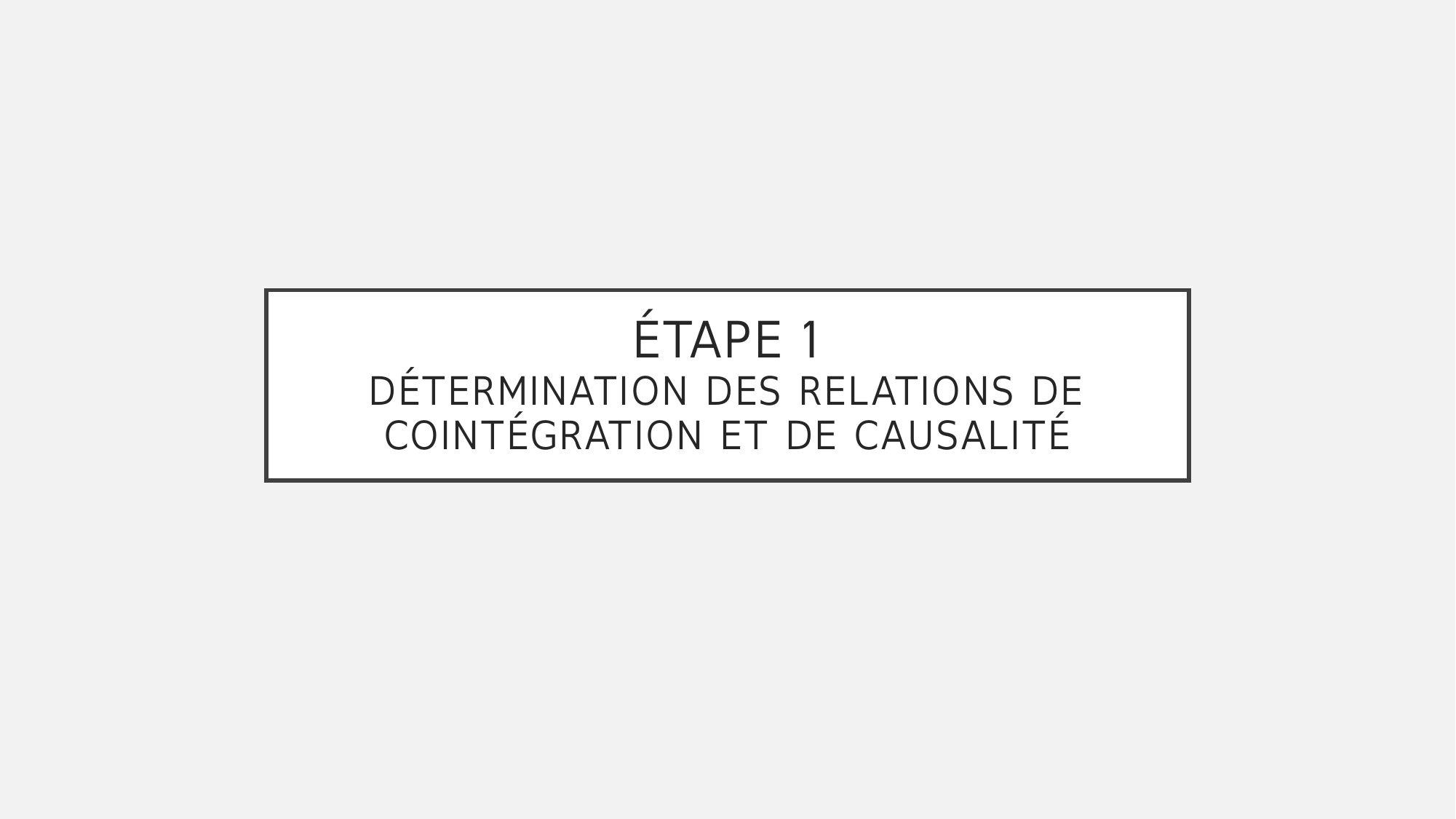

# étape 1 Détermination des relations de cointégration et de causalité